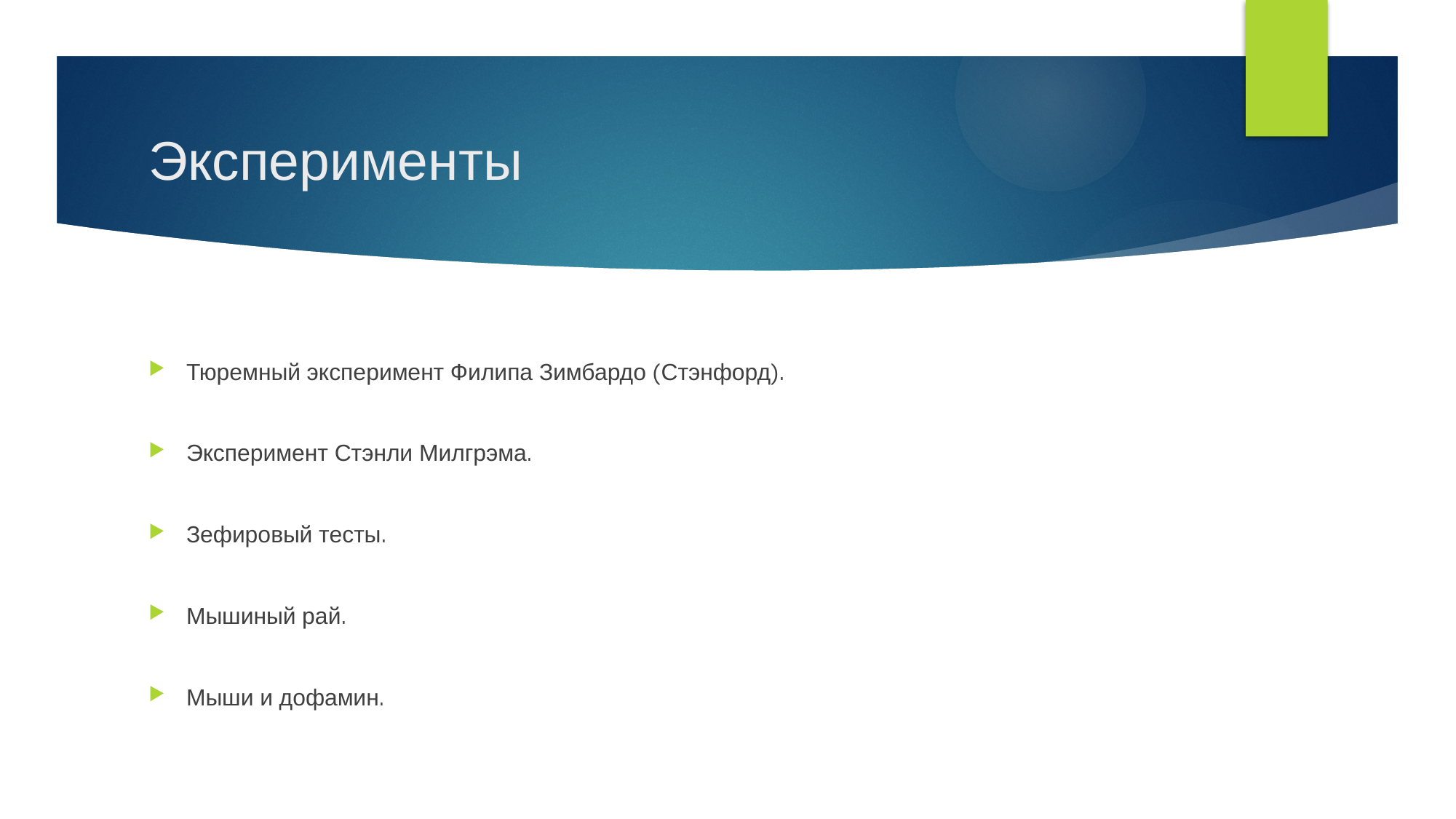

# Эксперименты

Тюремный эксперимент Филипа Зимбардо (Стэнфорд).

Эксперимент Стэнли Милгрэма.

Зефировый тесты.

Мышиный рай.

Мыши и дофамин.